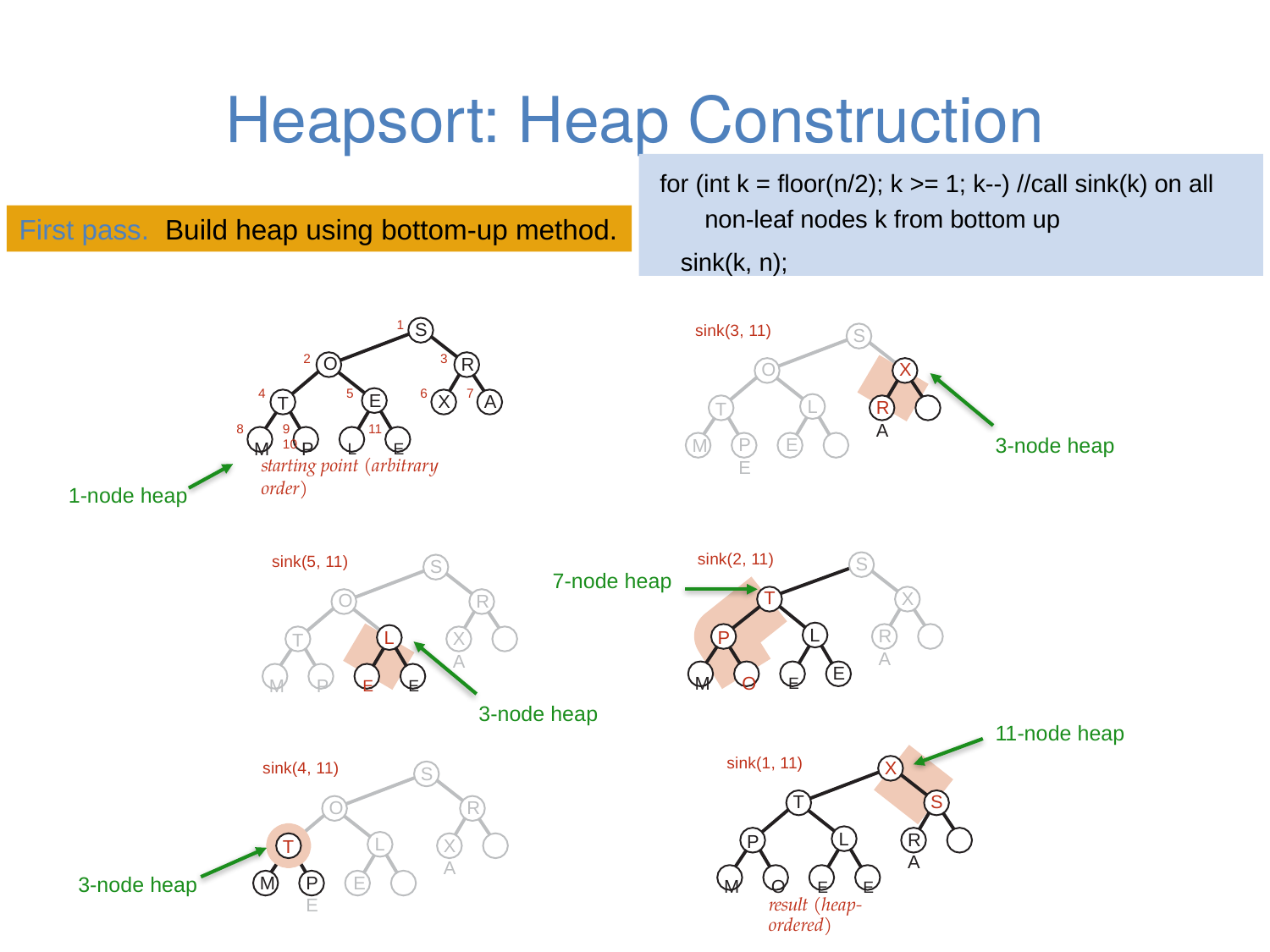

# Heapsort: Heap Construction
for (int k = floor(n/2); k >= 1; k--) //call sink(k) on all non-leaf nodes k from bottom up
   sink(k, n);
First pass.  Build heap using bottom-up method.
1
S

2
3
O
R
7

E
11
T
9	10
4
5
6

A
X

8
M	P	L	E

starting point (arbitrary order)
sink(3, 11)
S

O
X

L

R	A

T

P	E	E
M

3-node heap
1-node heap
sink(2, 11)
S

T
X

L

R	A

P

E
M	O	E

sink(5, 11)
S

O
R

L

X	A

T

M	P	E	E

7-node heap
3-node heap
11-node heap
sink(1, 11)
X

T
S

L

R	A

P

M	O	E	E

result (heap-ordered)
sink(4, 11)
S

O
R

L

X	A

T

P	E	E
M

3-node heap